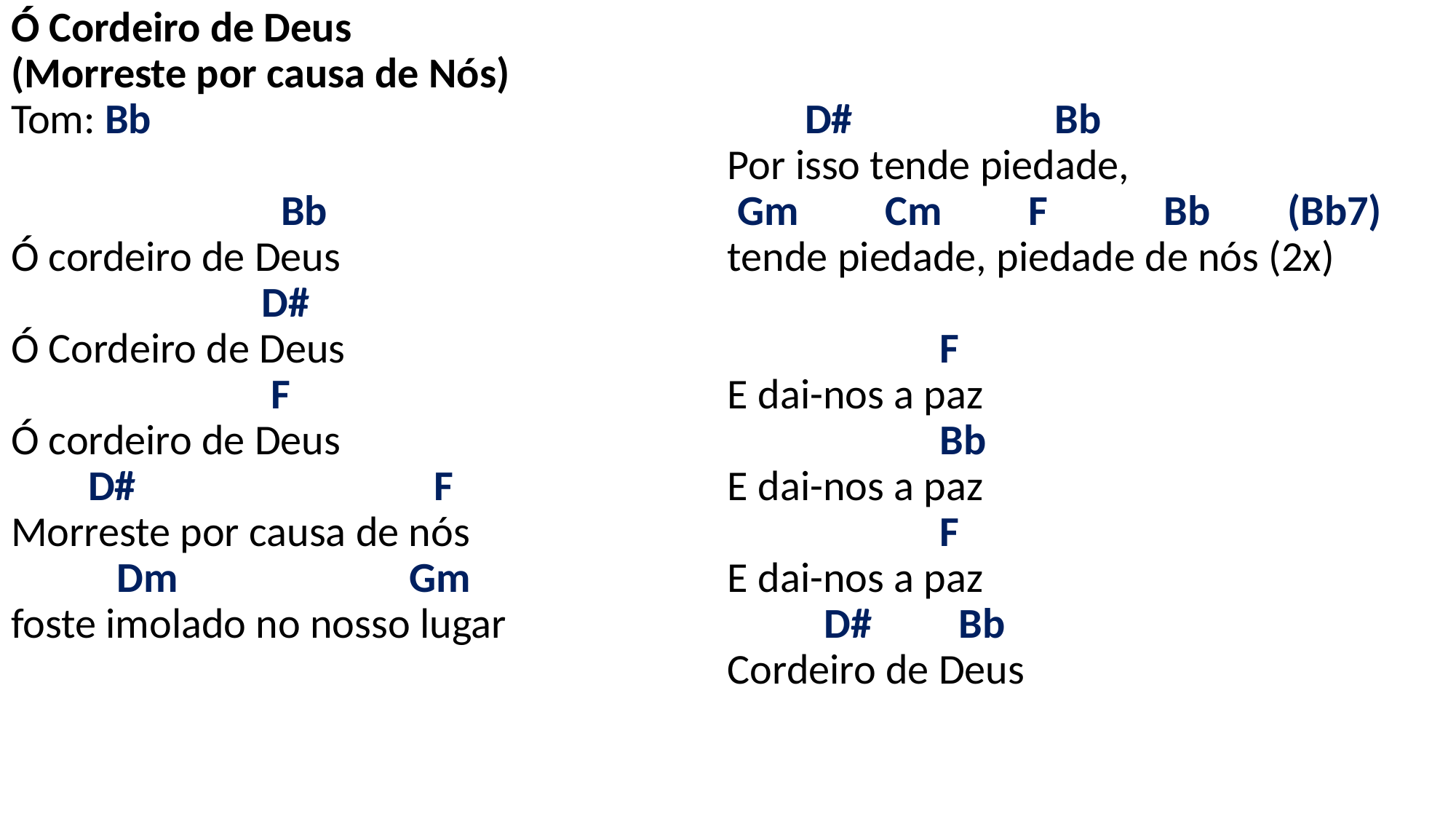

# Ó Cordeiro de Deus (Morreste por causa de Nós) Tom: Bb   Bb Ó cordeiro de Deus D# Ó Cordeiro de Deus F Ó cordeiro de Deus D#                               F Morreste por causa de nós Dm                        Gm foste imolado no nosso lugar   D#                     Bb Por isso tende piedade, Gm         Cm         F            Bb        (Bb7) tende piedade, piedade de nós (2x)   F E dai-nos a paz Bb E dai-nos a paz F E dai-nos a paz D#         Bb Cordeiro de Deus